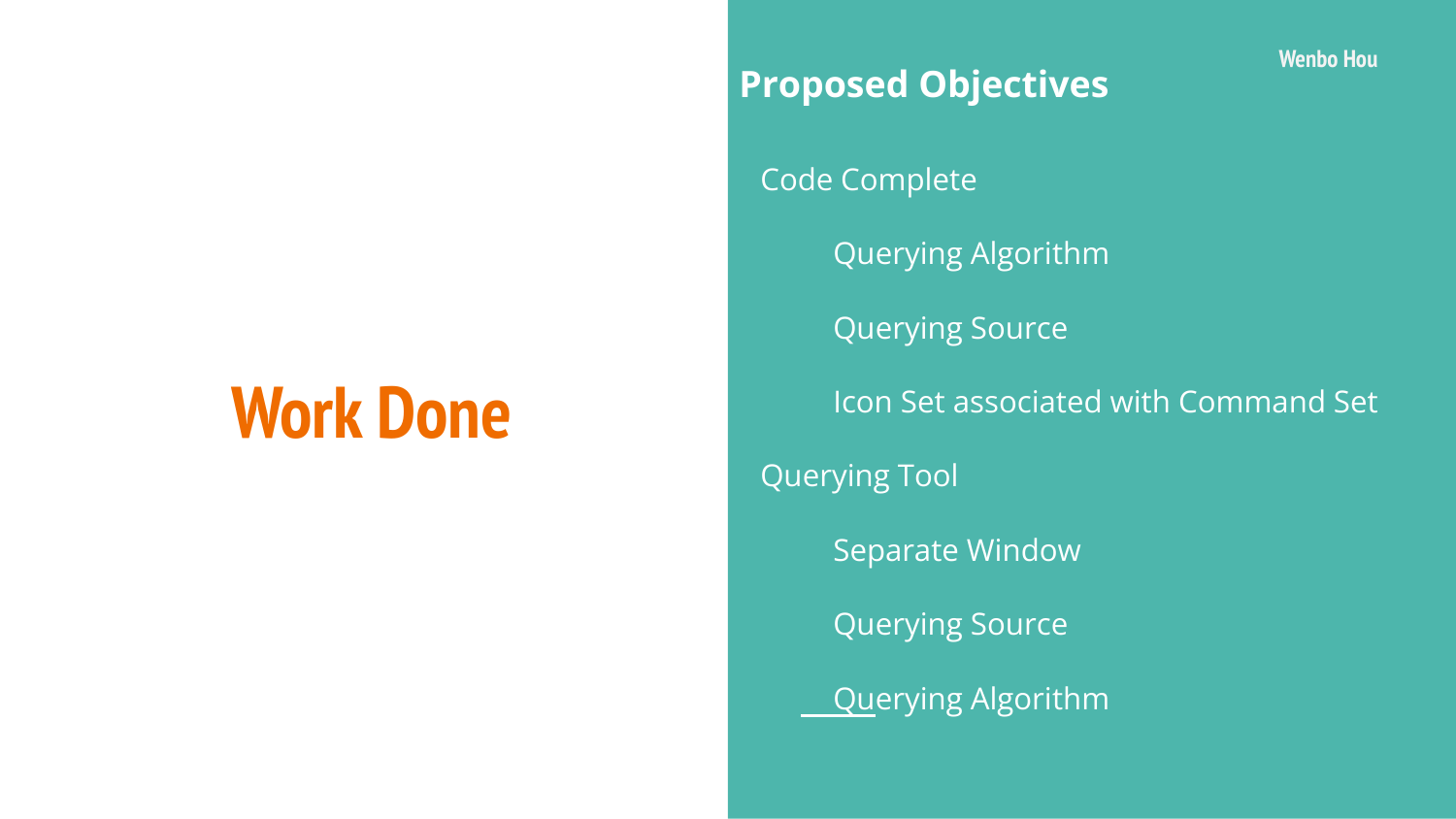

Wenbo Hou

Proposed Objectives

Code Complete
Querying Algorithm
Querying Source
Icon Set associated with Command Set
Querying Tool
Separate Window
Querying Source
Querying Algorithm

# Work Done